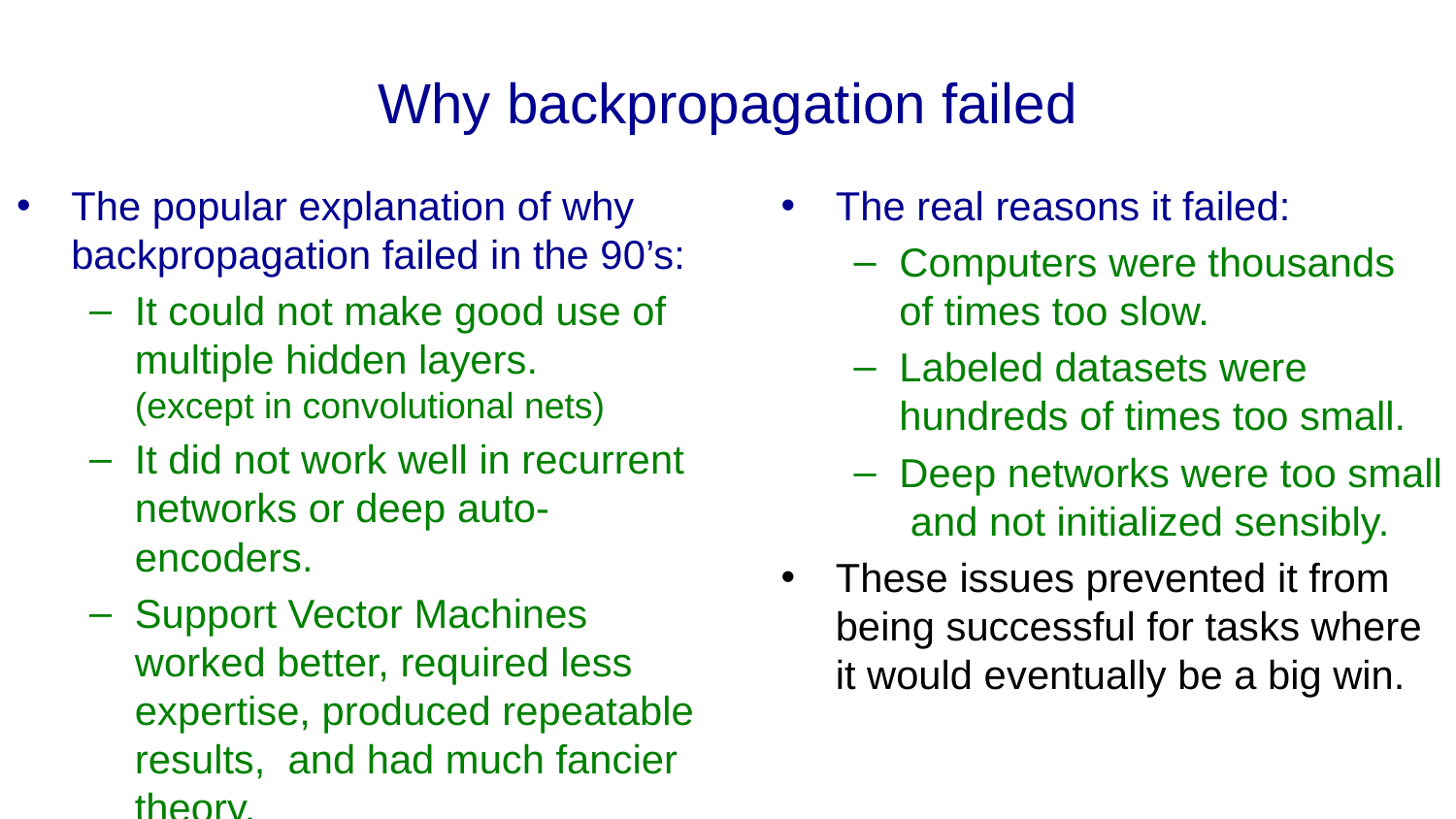

# Why backpropagation failed
The popular explanation of why backpropagation failed in the 90’s:
It could not make good use of multiple hidden layers.        (except in convolutional nets)
It did not work well in recurrent networks or deep auto-encoders.
Support Vector Machines worked better, required less expertise, produced repeatable results,  and had much fancier theory.
The real reasons it failed:
Computers were thousands  of times too slow.
Labeled datasets were hundreds of times too small.
Deep networks were too small  and not initialized sensibly.
These issues prevented it from being successful for tasks where it would eventually be a big win.